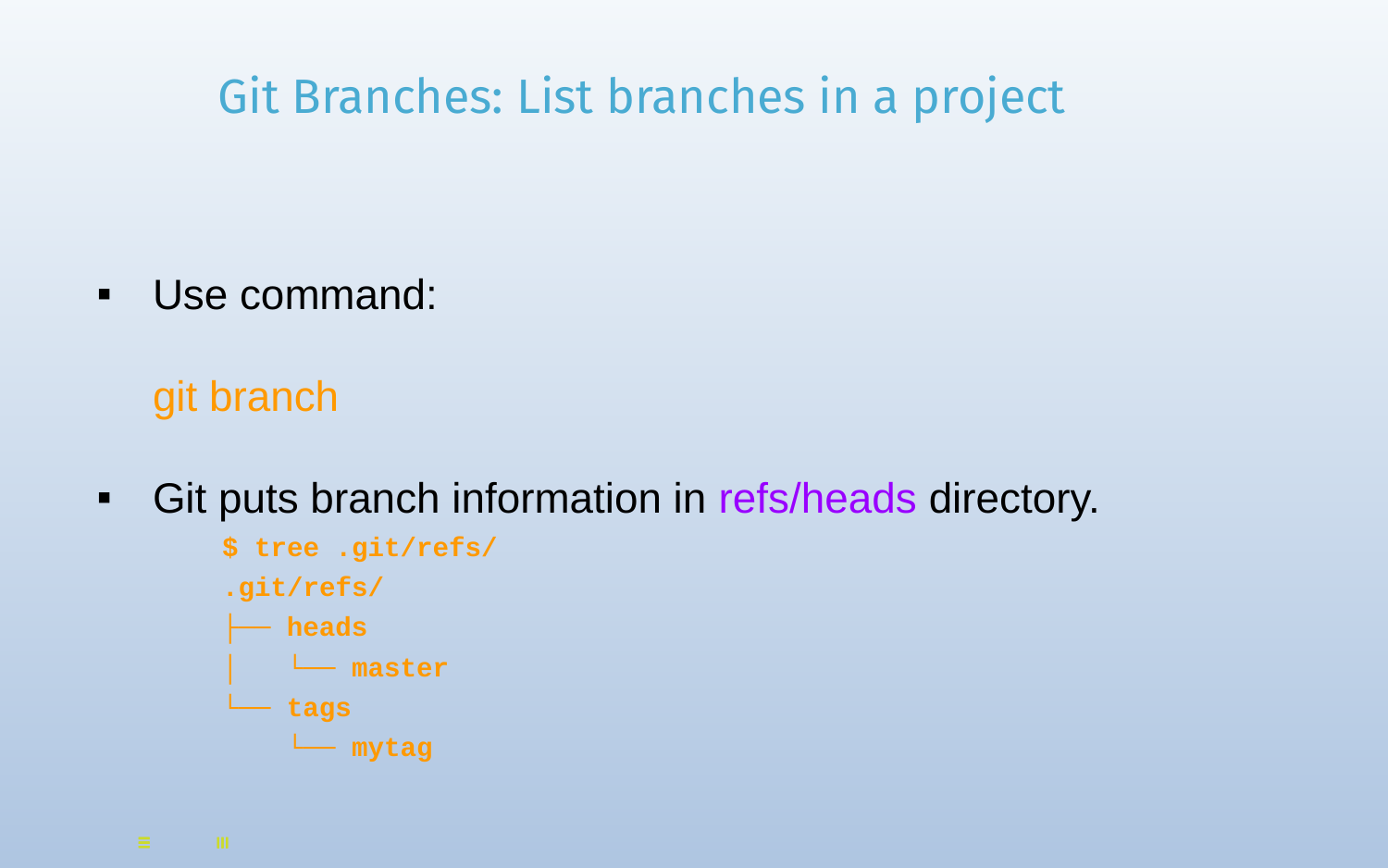

# Git Branches: List branches in a project
Use command:
git branch
Git puts branch information in refs/heads directory.
$ tree .git/refs/
.git/refs/
├── heads
│   └── master
└── tags
    └── mytag